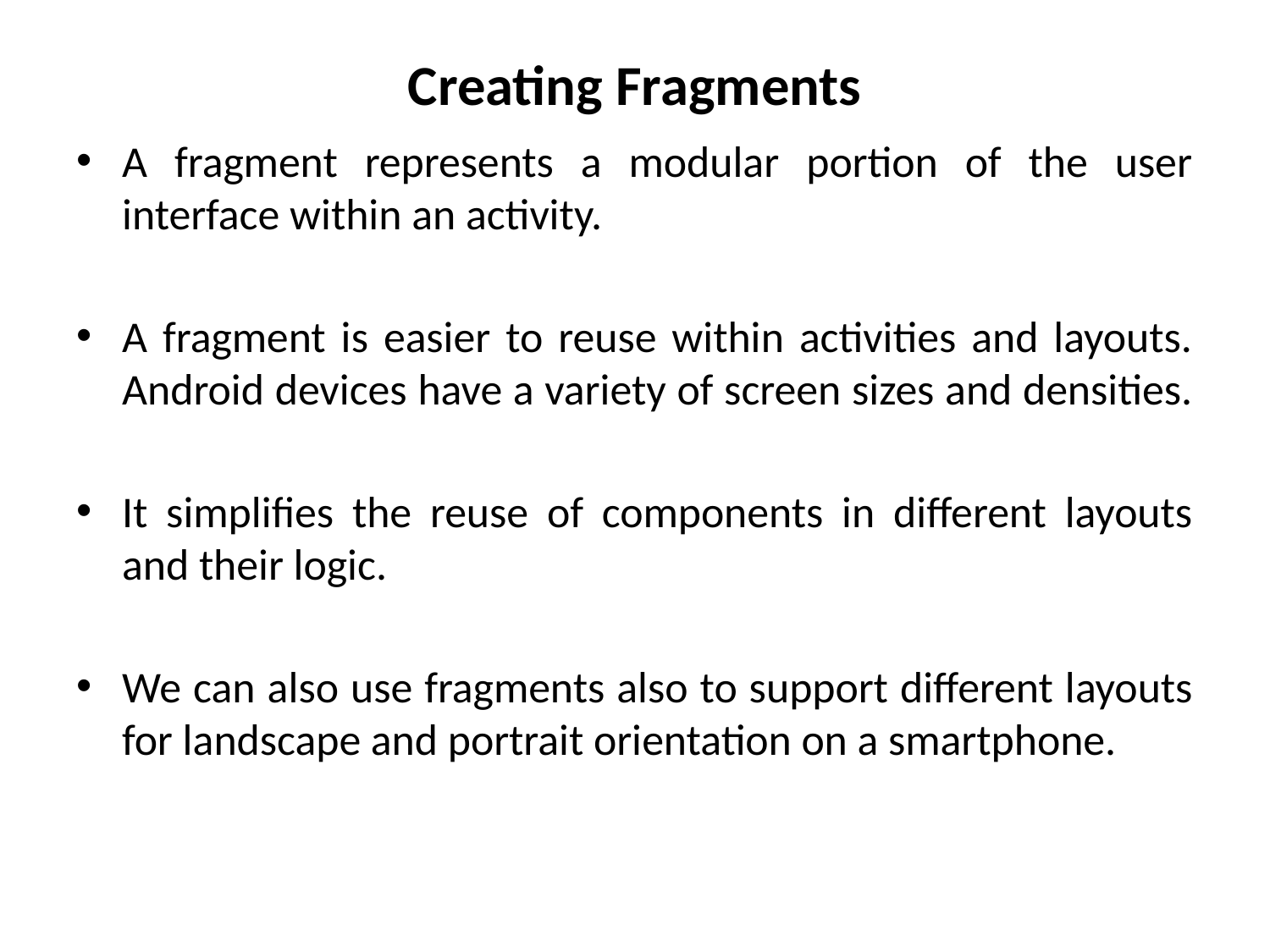

# Creating Fragments
A fragment represents a modular portion of the user interface within an activity.

A fragment is easier to reuse within activities and layouts. Android devices have a variety of screen sizes and densities.

It simplifies the reuse of components in different layouts and their logic.

We can also use fragments also to support different layouts for landscape and portrait orientation on a smartphone.